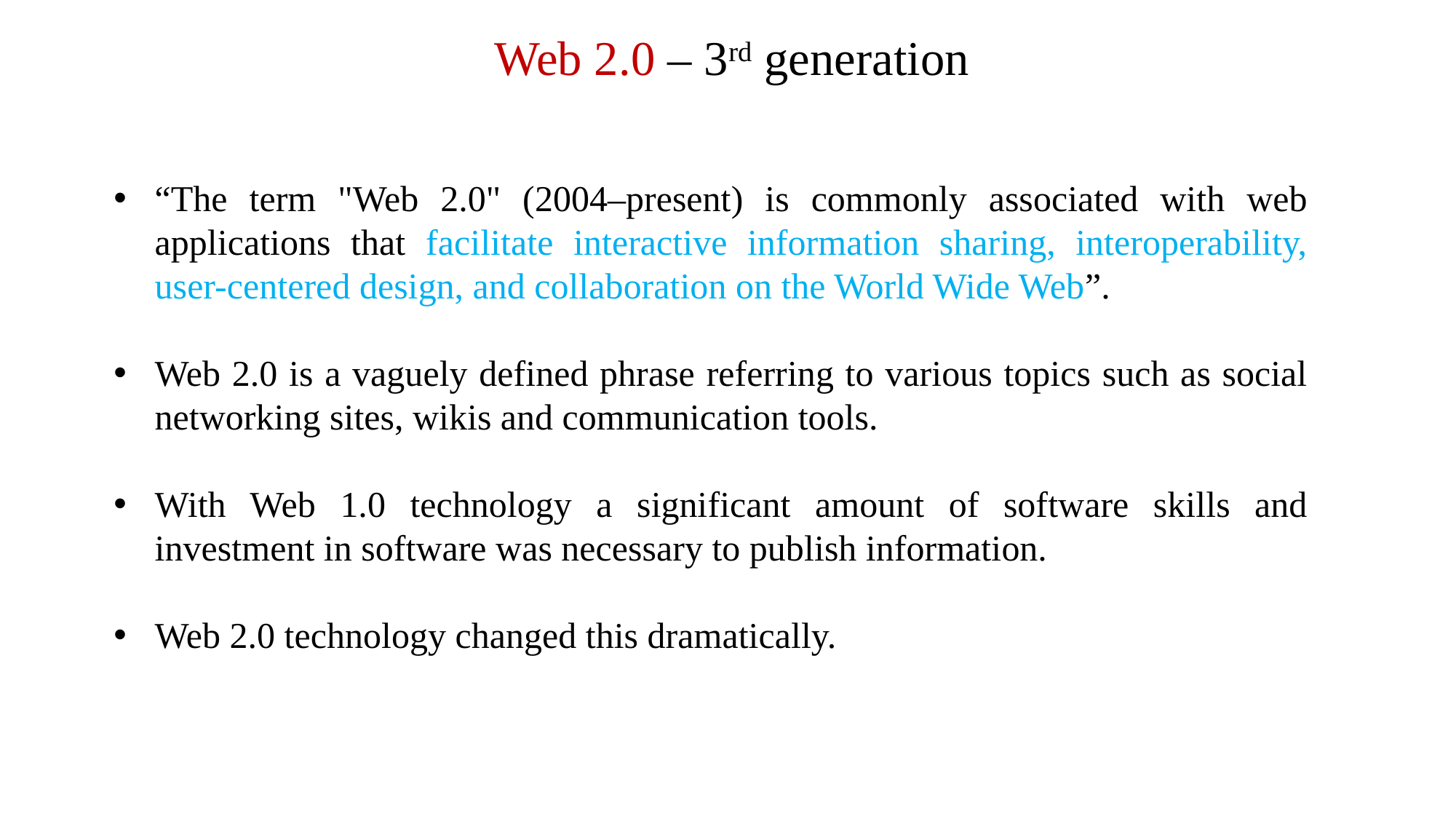

Web 2.0 – 3rd generation

“The term "Web 2.0" (2004–present) is commonly associated with web applications that facilitate interactive information sharing, interoperability, user-centered design, and collaboration on the World Wide Web”.

Web 2.0 is a vaguely defined phrase referring to various topics such as social networking sites, wikis and communication tools.

With Web 1.0 technology a significant amount of software skills and investment in software was necessary to publish information.

Web 2.0 technology changed this dramatically.